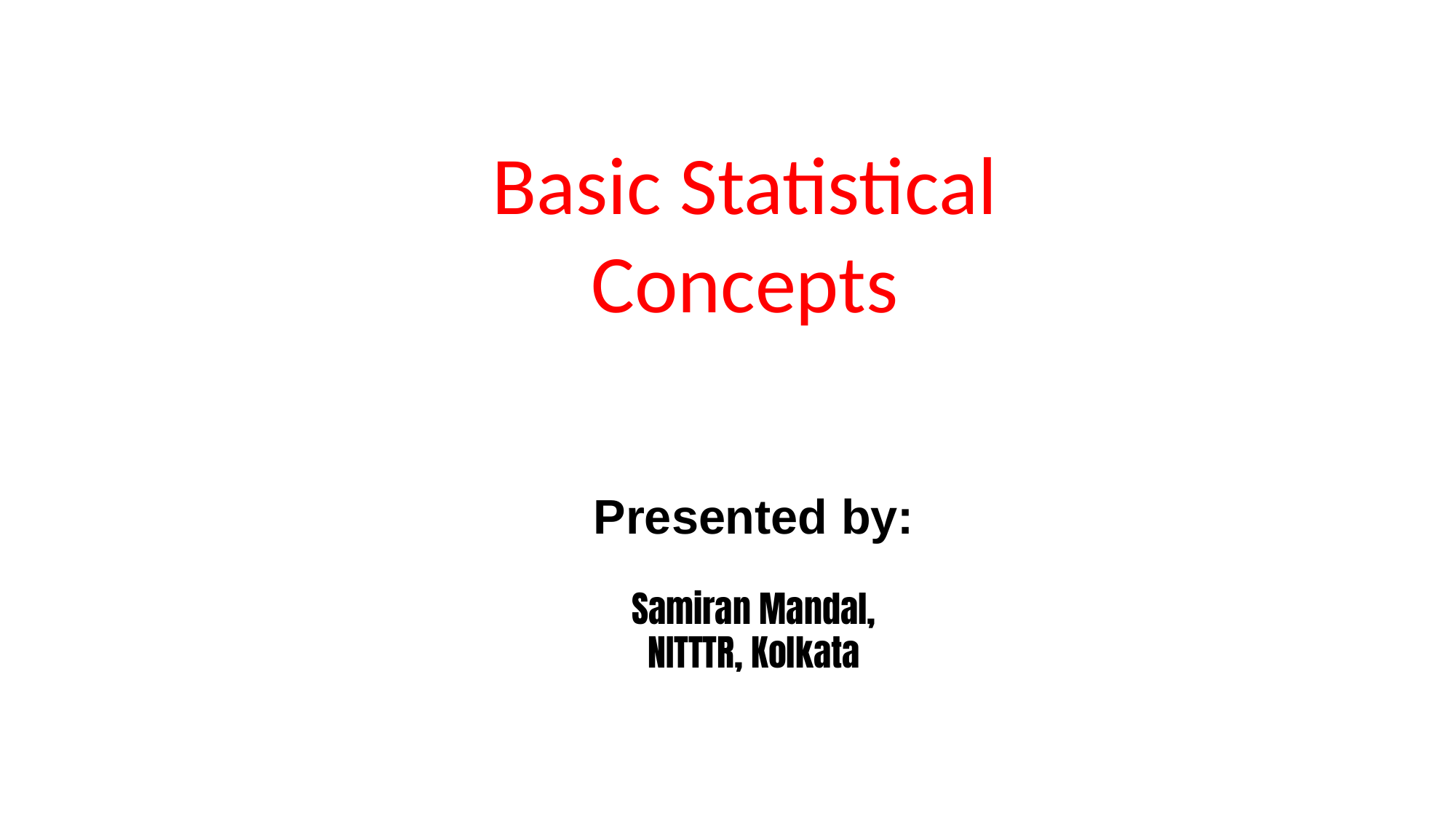

Basic Statistical Concepts
Presented by:

Samiran Mandal,
NITTTR, Kolkata